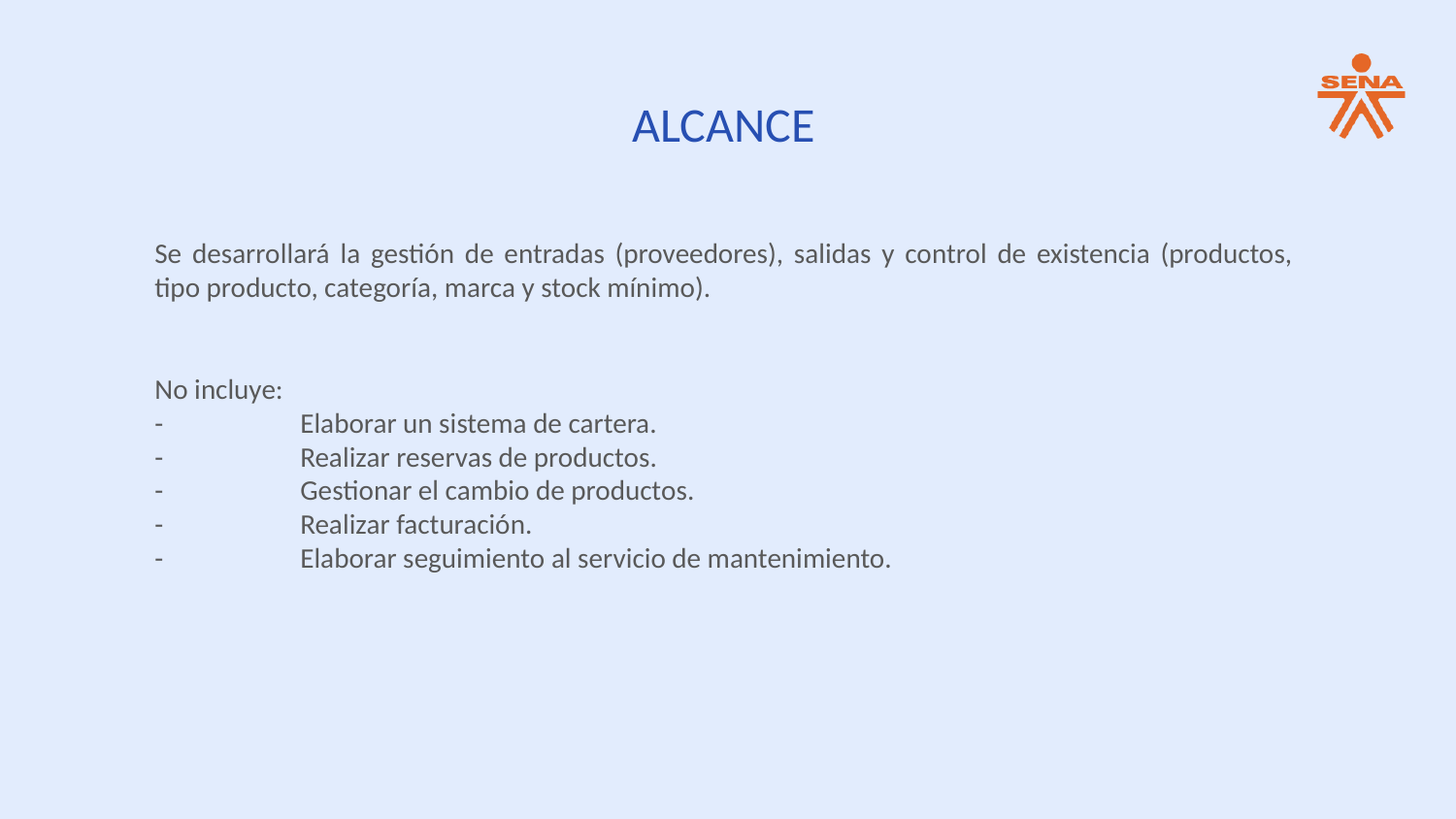

ALCANCE
Se desarrollará la gestión de entradas (proveedores), salidas y control de existencia (productos, tipo producto, categoría, marca y stock mínimo).

No incluye:
-	Elaborar un sistema de cartera.
-	Realizar reservas de productos.
-	Gestionar el cambio de productos.
-	Realizar facturación.
-	Elaborar seguimiento al servicio de mantenimiento.